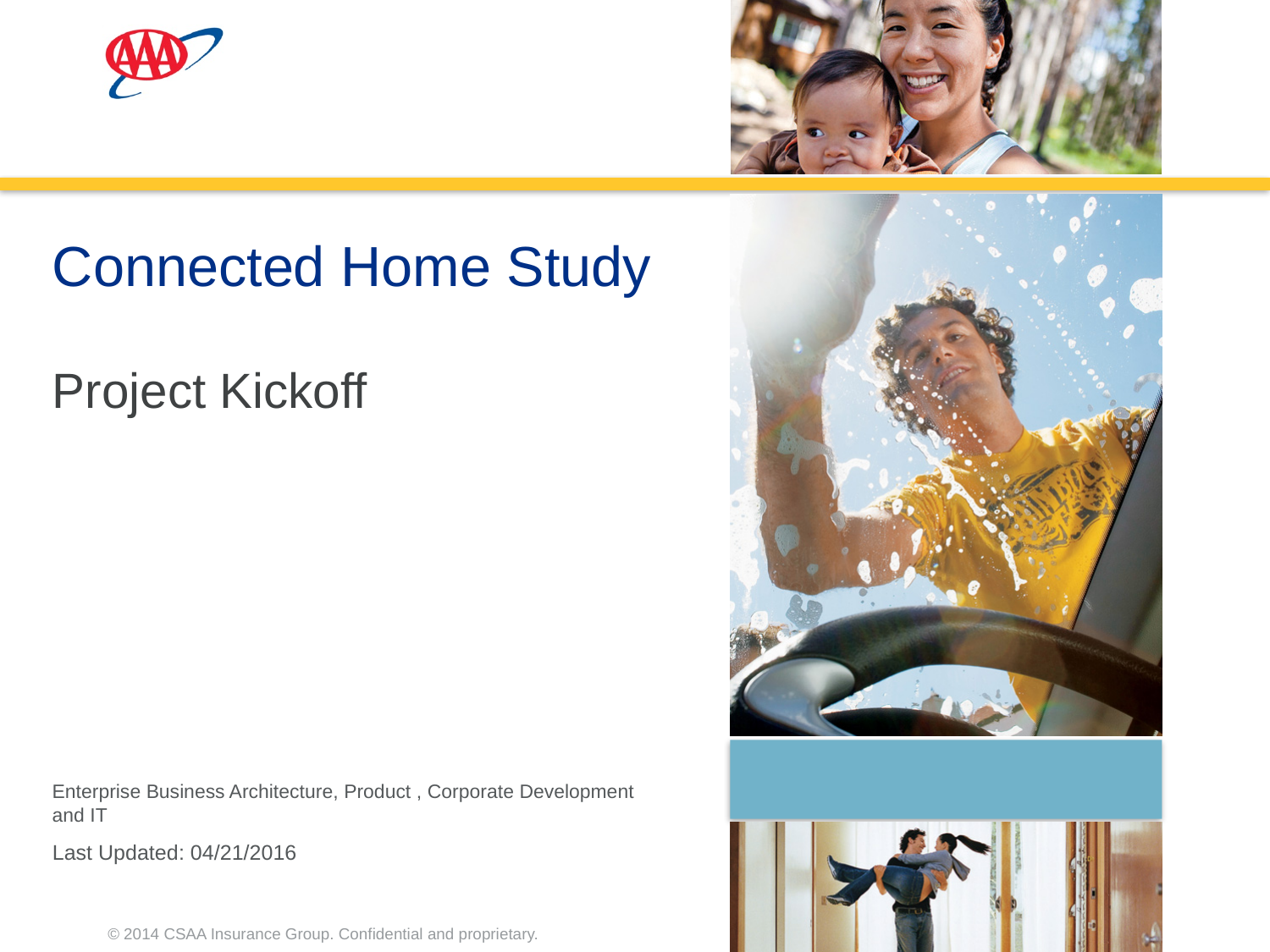

# Connected Home Study Project Kickoff
Enterprise Business Architecture, Product , Corporate Development and IT
Last Updated: 04/21/2016